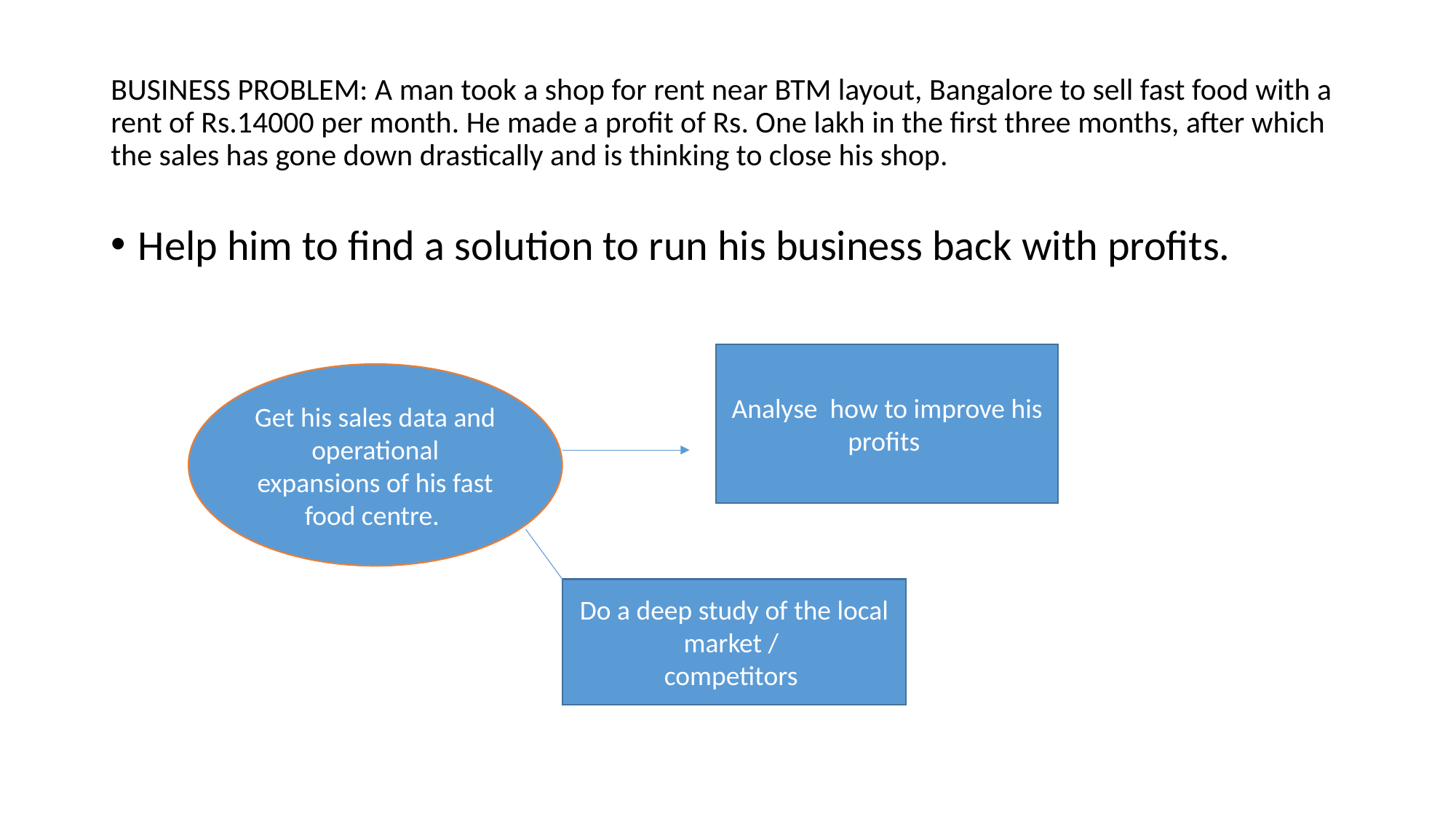

# BUSINESS PROBLEM: A man took a shop for rent near BTM layout, Bangalore to sell fast food with a rent of Rs.14000 per month. He made a profit of Rs. One lakh in the first three months, after which the sales has gone down drastically and is thinking to close his shop.
Help him to find a solution to run his business back with profits.

Analyse  how to improve his profits
Get his sales data and operational expansions of his fast food centre.
Do a deep study of the local market /
competitors